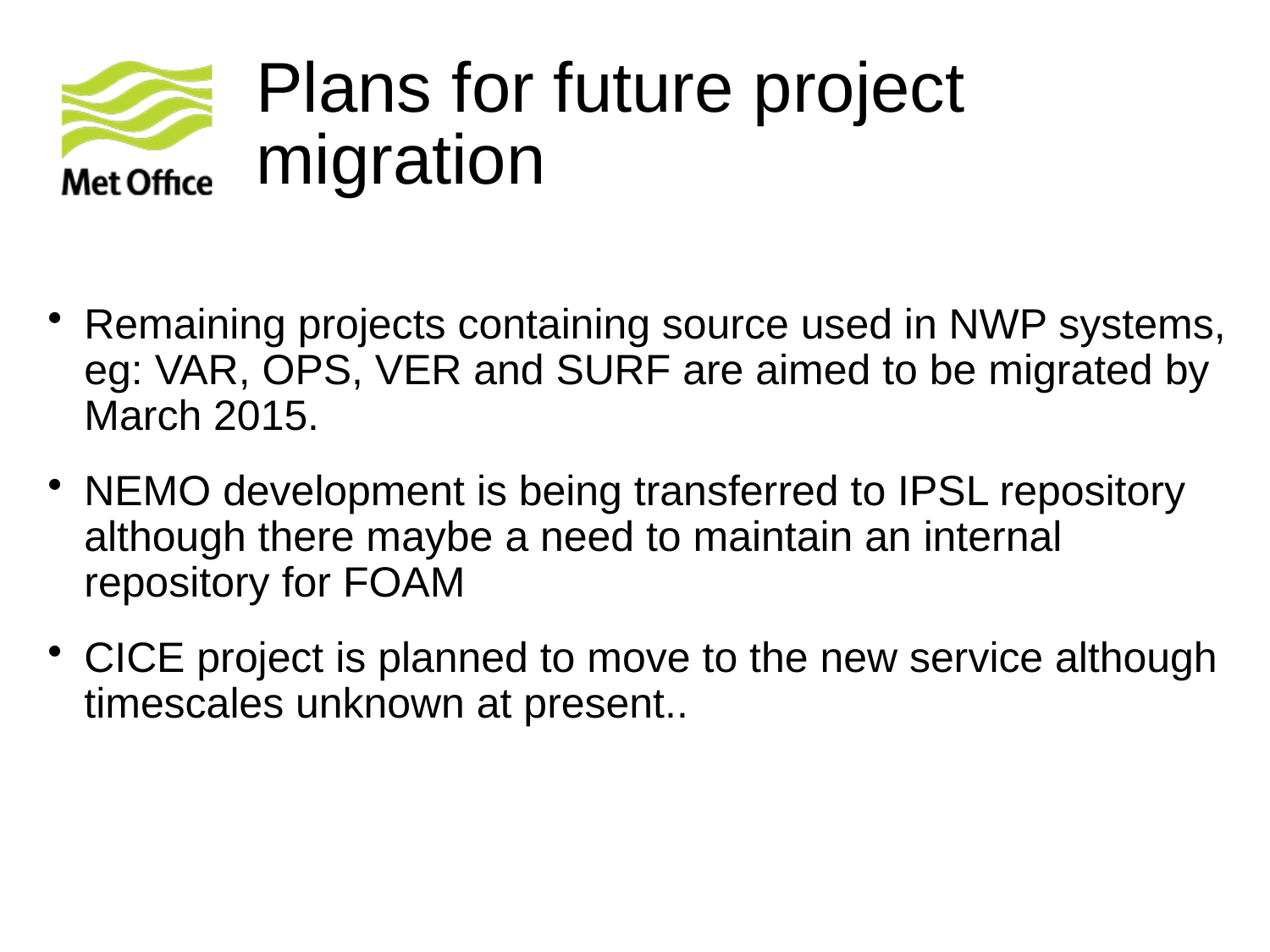

# Plans for future project migration
Remaining projects containing source used in NWP systems, eg: VAR, OPS, VER and SURF are aimed to be migrated by March 2015.
NEMO development is being transferred to IPSL repository although there maybe a need to maintain an internal repository for FOAM
CICE project is planned to move to the new service although timescales unknown at present..